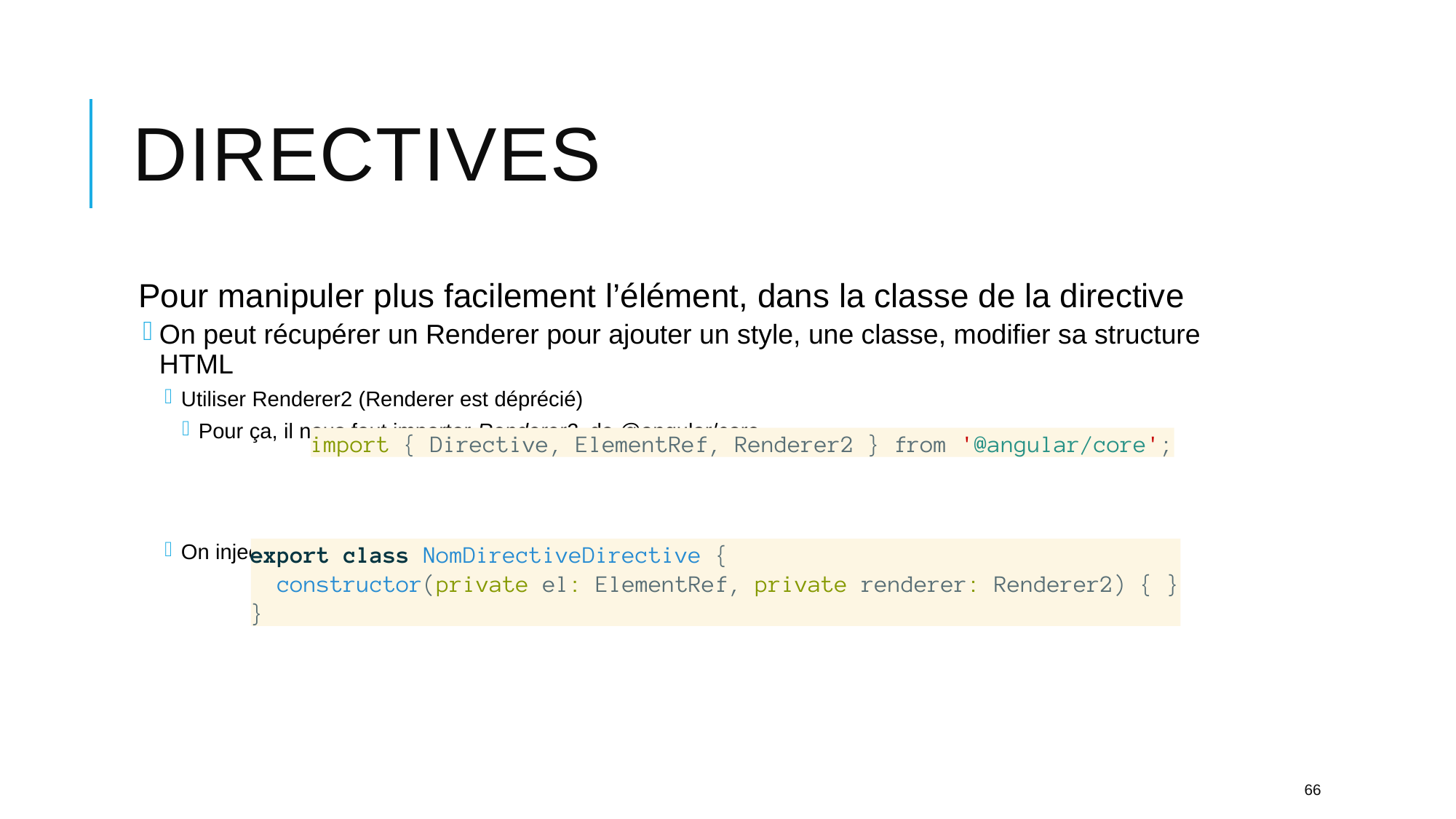

# Directives
Pour manipuler plus facilement l’élément, dans la classe de la directive
On peut récupérer un Renderer pour ajouter un style, une classe, modifier sa structure HTML
Utiliser Renderer2 (Renderer est déprécié)
Pour ça, il nous faut importer Renderer2, de @angular/core

On injecte Renderer2 dans le constructeur de la directive
import { Directive, ElementRef, Renderer2 } from '@angular/core';
export class NomDirectiveDirective {
  constructor(private el: ElementRef, private renderer: Renderer2) { }
}
66